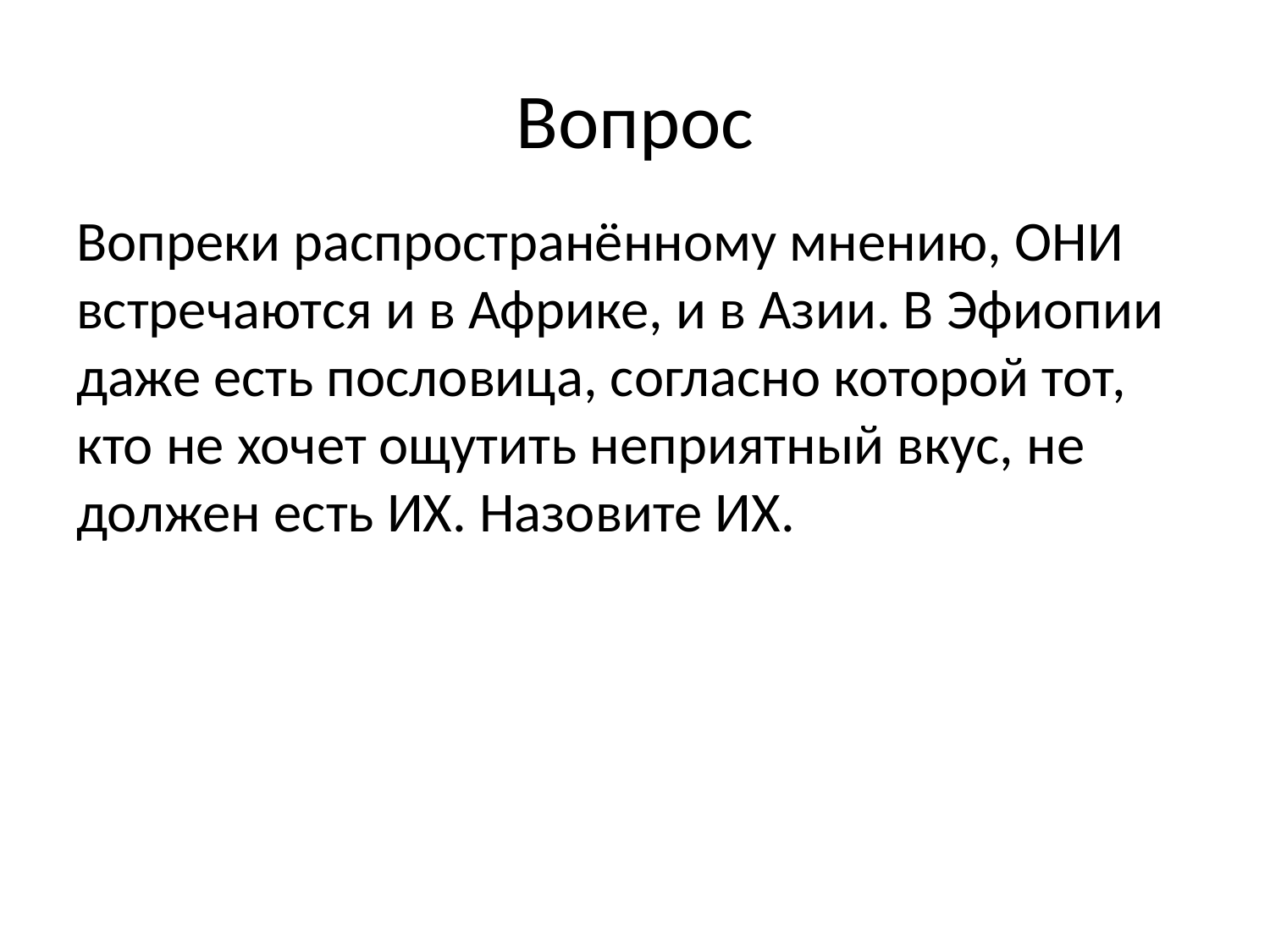

# Вопрос
Вопреки распространённому мнению, ОНИ встречаются и в Африке, и в Азии. В Эфиопии даже есть пословица, согласно которой тот, кто не хочет ощутить неприятный вкус, не должен есть ИХ. Назовите ИХ.